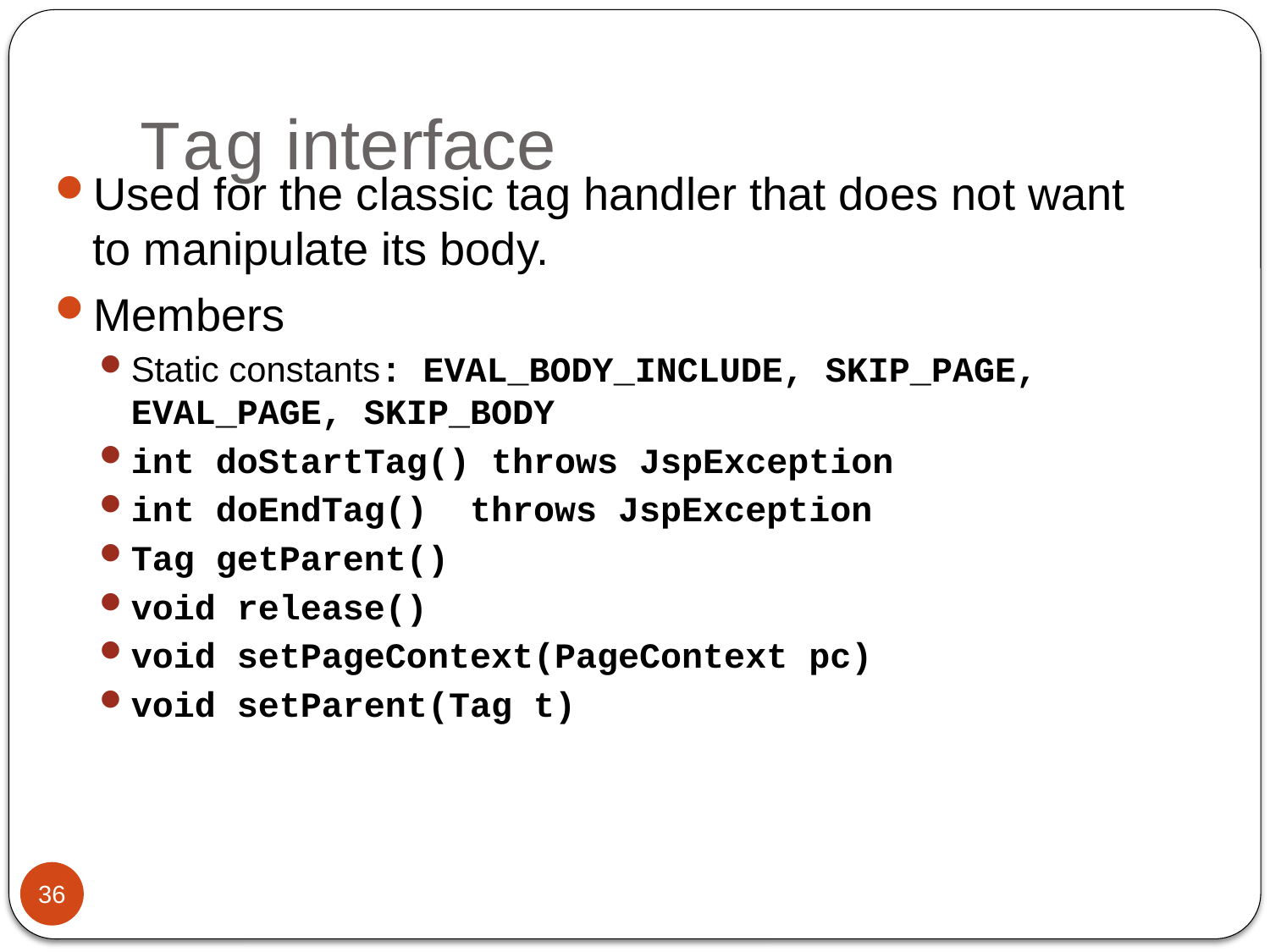

# Tag interface
Used for the classic tag handler that does not want to manipulate its body.
Members
Static constants: EVAL_BODY_INCLUDE, SKIP_PAGE, EVAL_PAGE, SKIP_BODY
int doStartTag() throws JspException
int doEndTag()  throws JspException
Tag getParent()
void release()
void setPageContext(PageContext pc)
void setParent(Tag t)
36